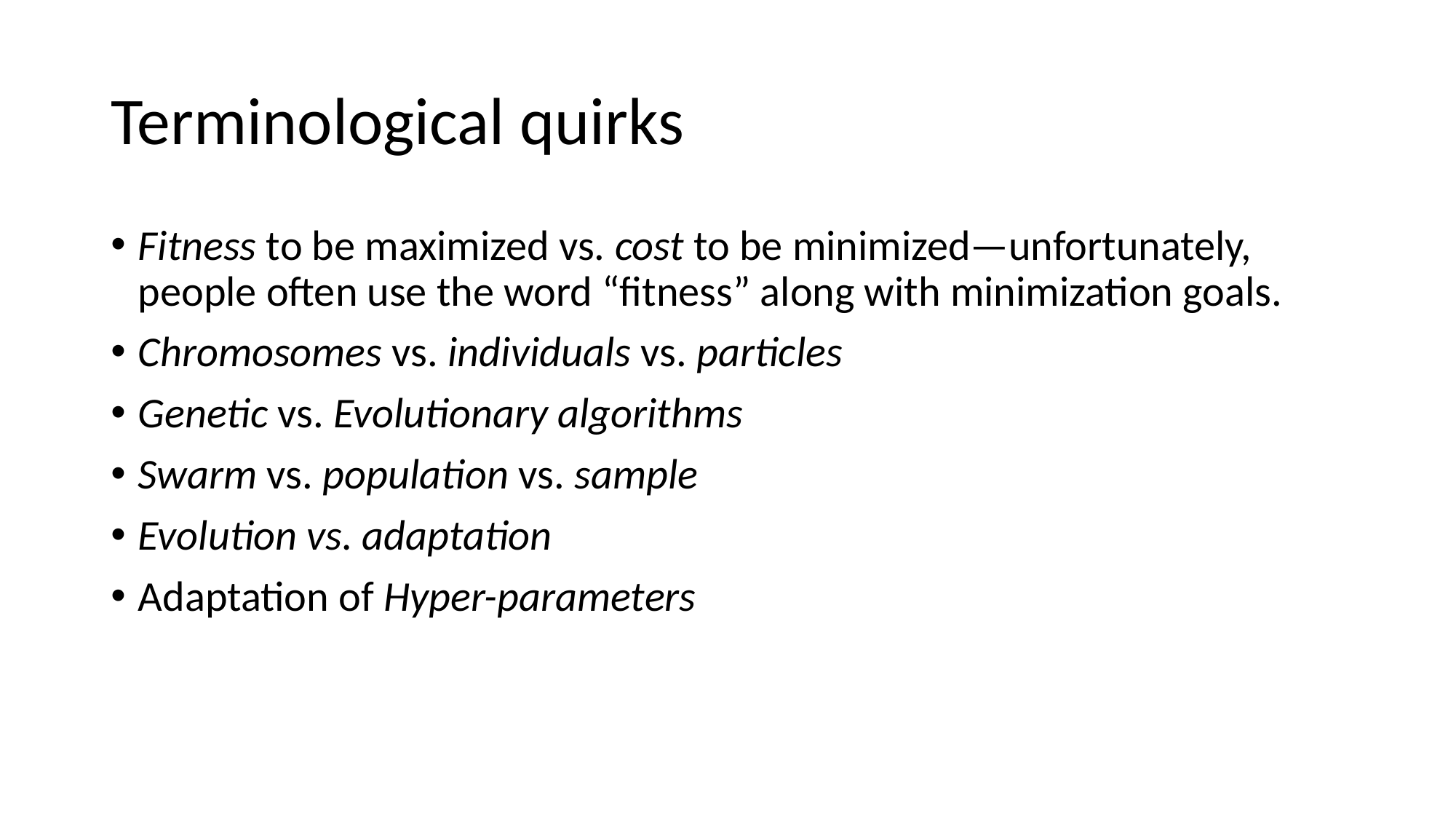

# Terminological quirks
Fitness to be maximized vs. cost to be minimized—unfortunately, people often use the word “fitness” along with minimization goals.
Chromosomes vs. individuals vs. particles
Genetic vs. Evolutionary algorithms
Swarm vs. population vs. sample
Evolution vs. adaptation
Adaptation of Hyper-parameters